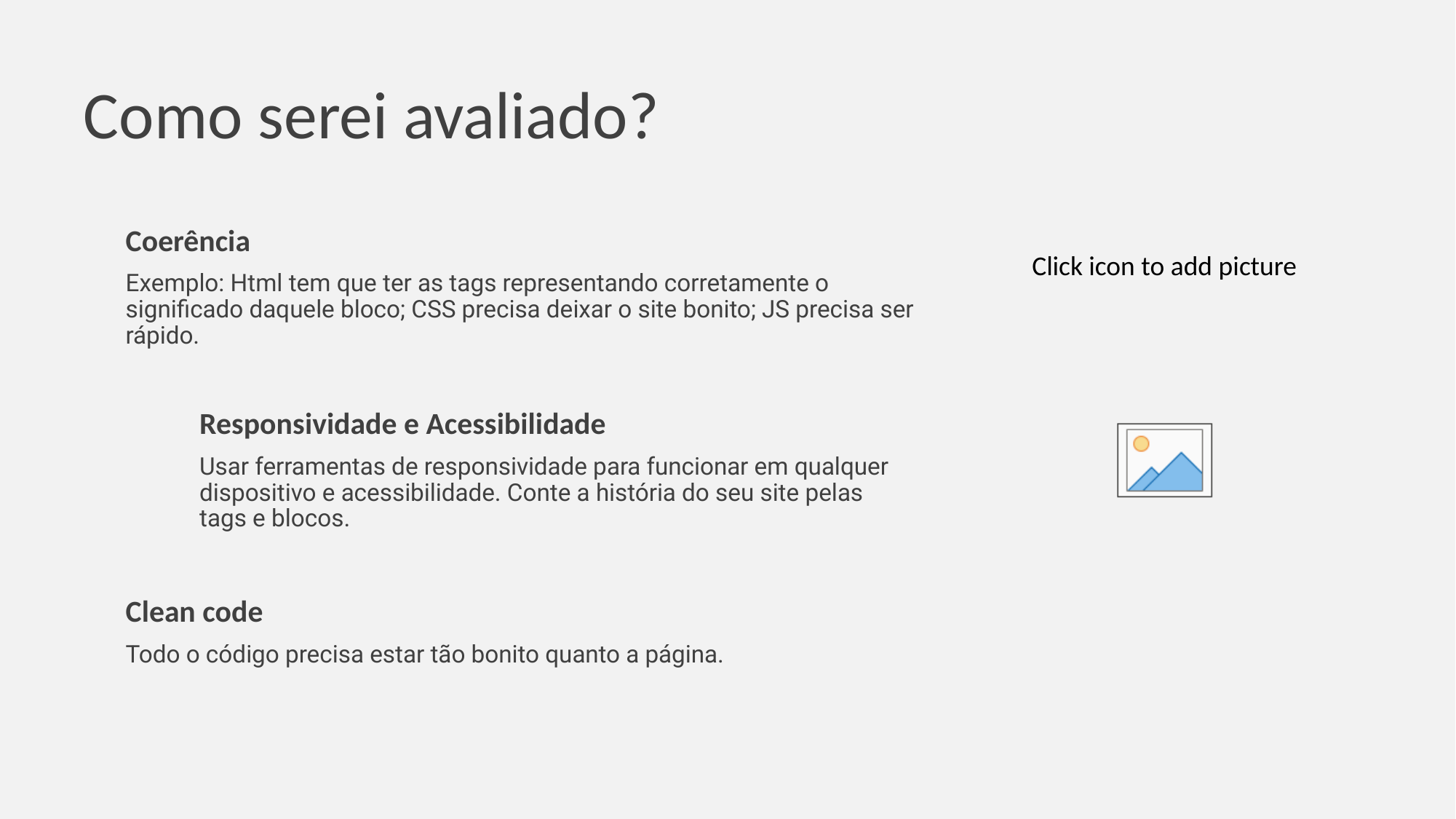

# Como serei avaliado?
Coerência

Exemplo: Html tem que ter as tags representando corretamente o significado daquele bloco; CSS precisa deixar o site bonito; JS precisa ser rápido.
Responsividade e Acessibilidade
Usar ferramentas de responsividade para funcionar em qualquer dispositivo e acessibilidade. Conte a história do seu site pelas tags e blocos.
Clean code
Todo o código precisa estar tão bonito quanto a página.